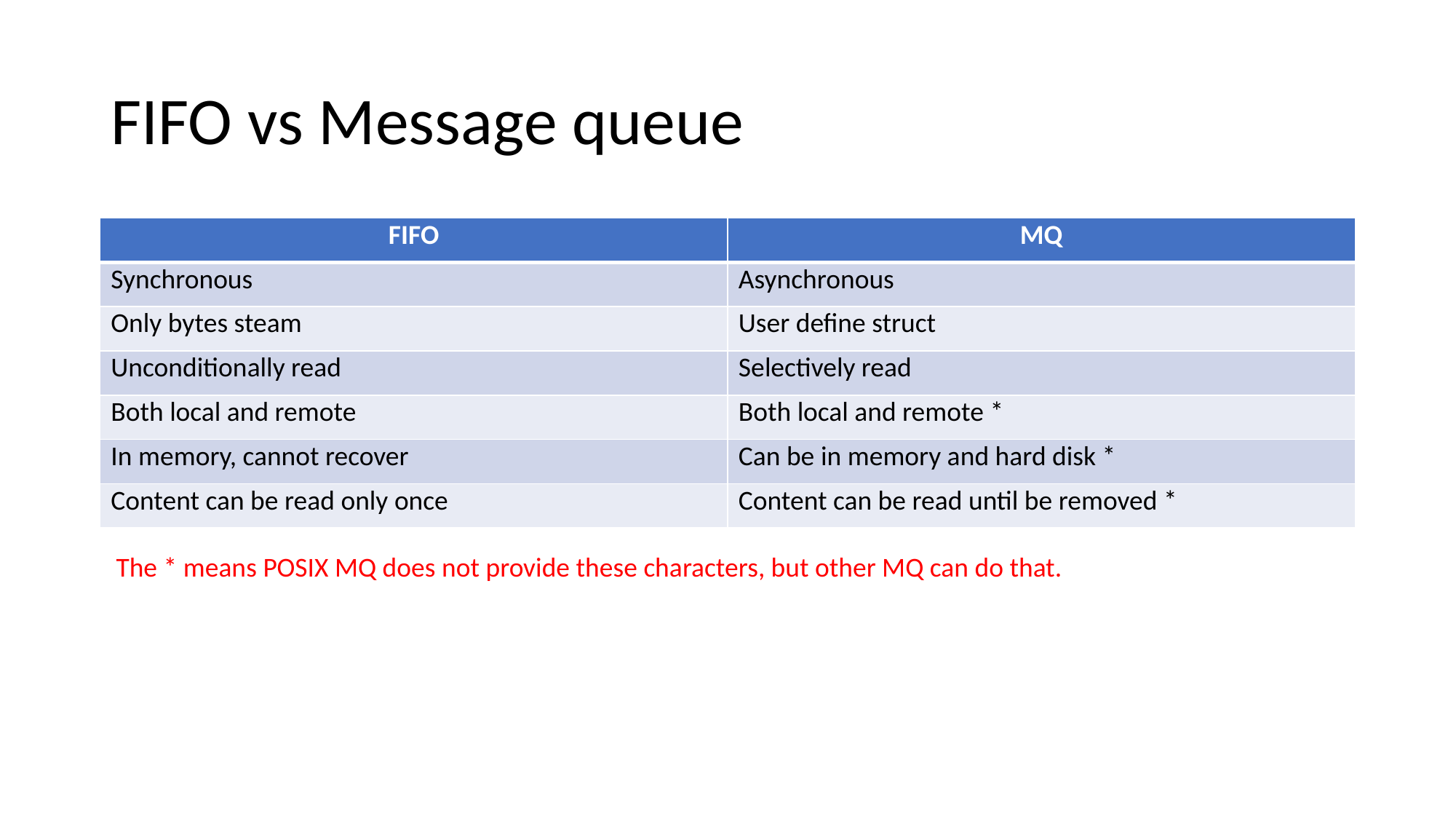

# FIFO vs Message queue
| FIFO | MQ |
| --- | --- |
| Synchronous | Asynchronous |
| Only bytes steam | User define struct |
| Unconditionally read | Selectively read |
| Both local and remote | Both local and remote \* |
| In memory, cannot recover | Can be in memory and hard disk \* |
| Content can be read only once | Content can be read until be removed \* |
The * means POSIX MQ does not provide these characters, but other MQ can do that.